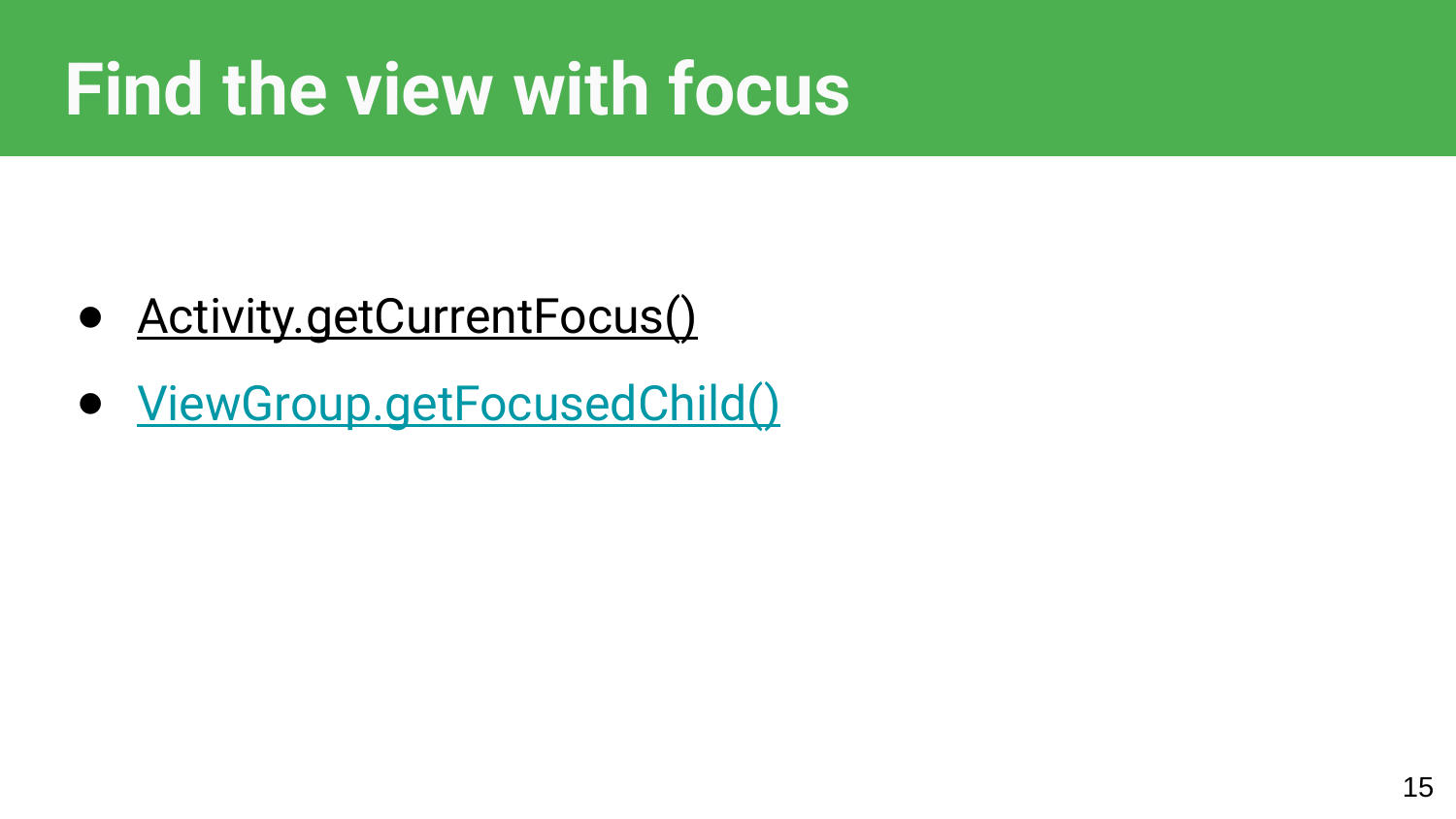

# Find the view with focus

Activity.getCurrentFocus()
ViewGroup.getFocusedChild()
15